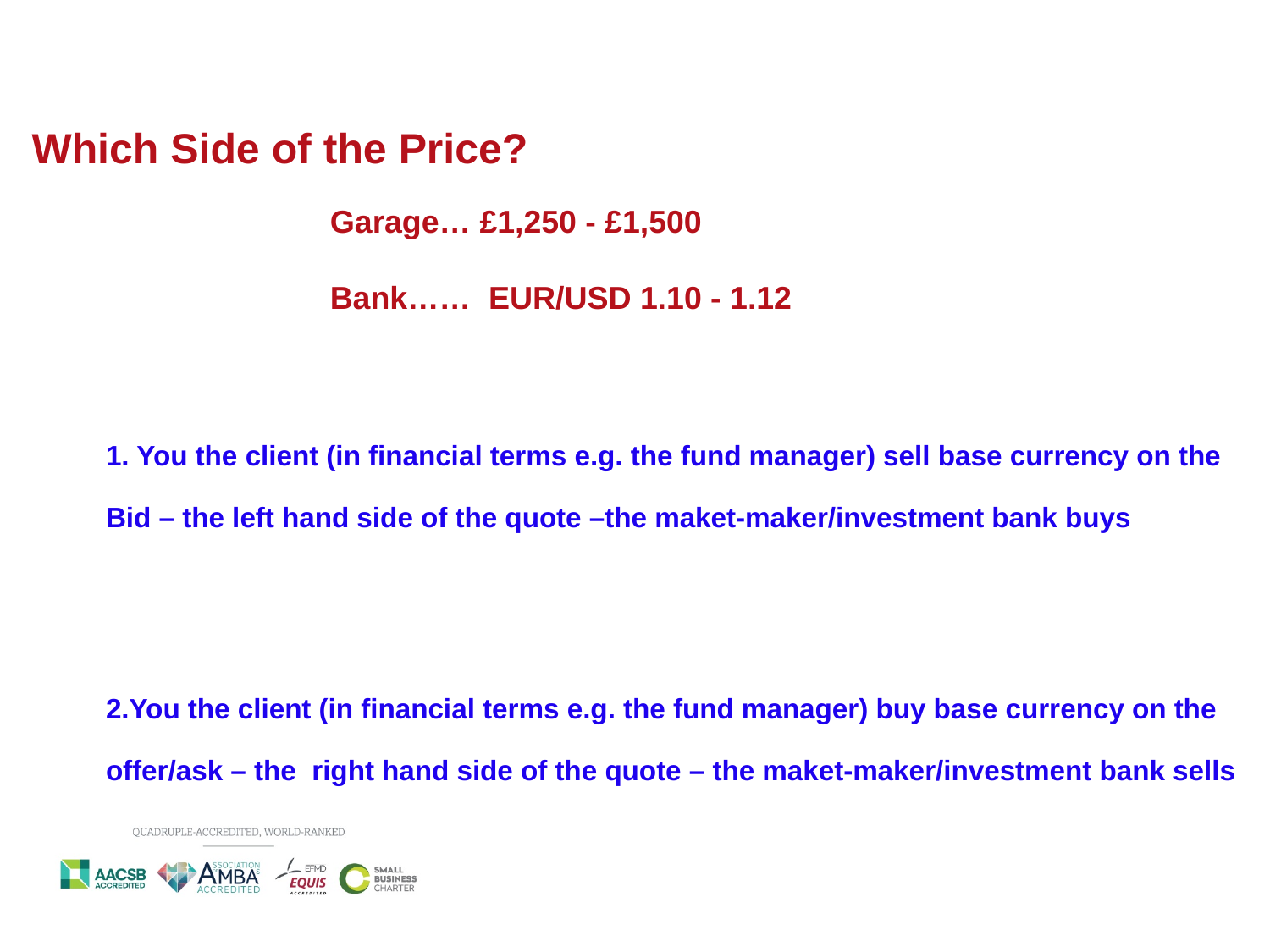

# Which Side of the Price?
1. You the client (in financial terms e.g. the fund manager) sell base currency on the Bid – the left hand side of the quote –the maket-maker/investment bank buys
Garage… £1,250 - £1,500

Bank……  EUR/USD 1.10 - 1.12
2.You the client (in financial terms e.g. the fund manager) buy base currency on the offer/ask – the  right hand side of the quote – the maket-maker/investment bank sells